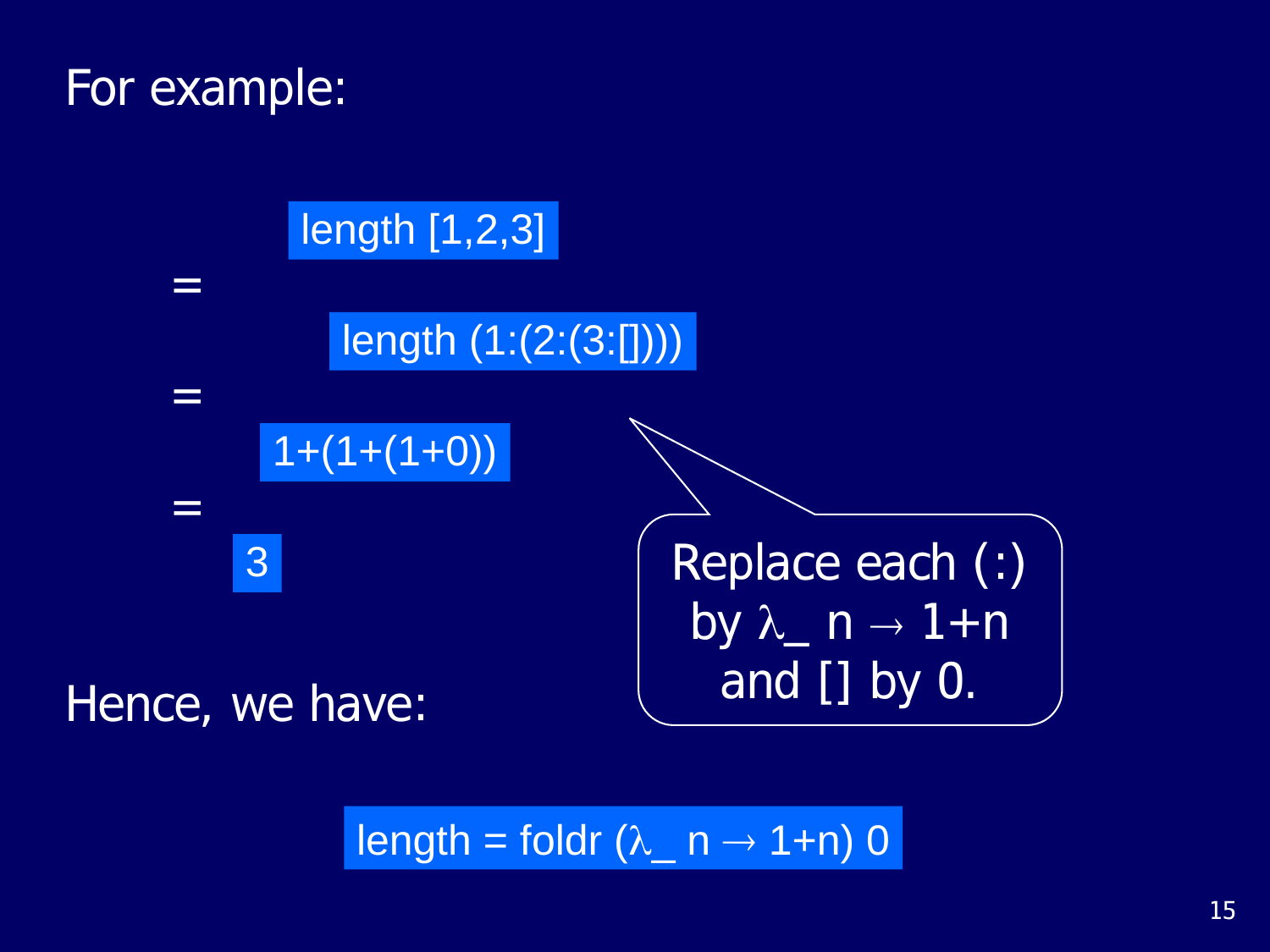

For example:
length [1,2,3]
=
length (1:(2:(3:[])))
=
1+(1+(1+0))
=
3
Replace each (:) by λ_ n → 1+n and [] by 0.
Hence, we have:
length = foldr (λ_ n → 1+n) 0
15